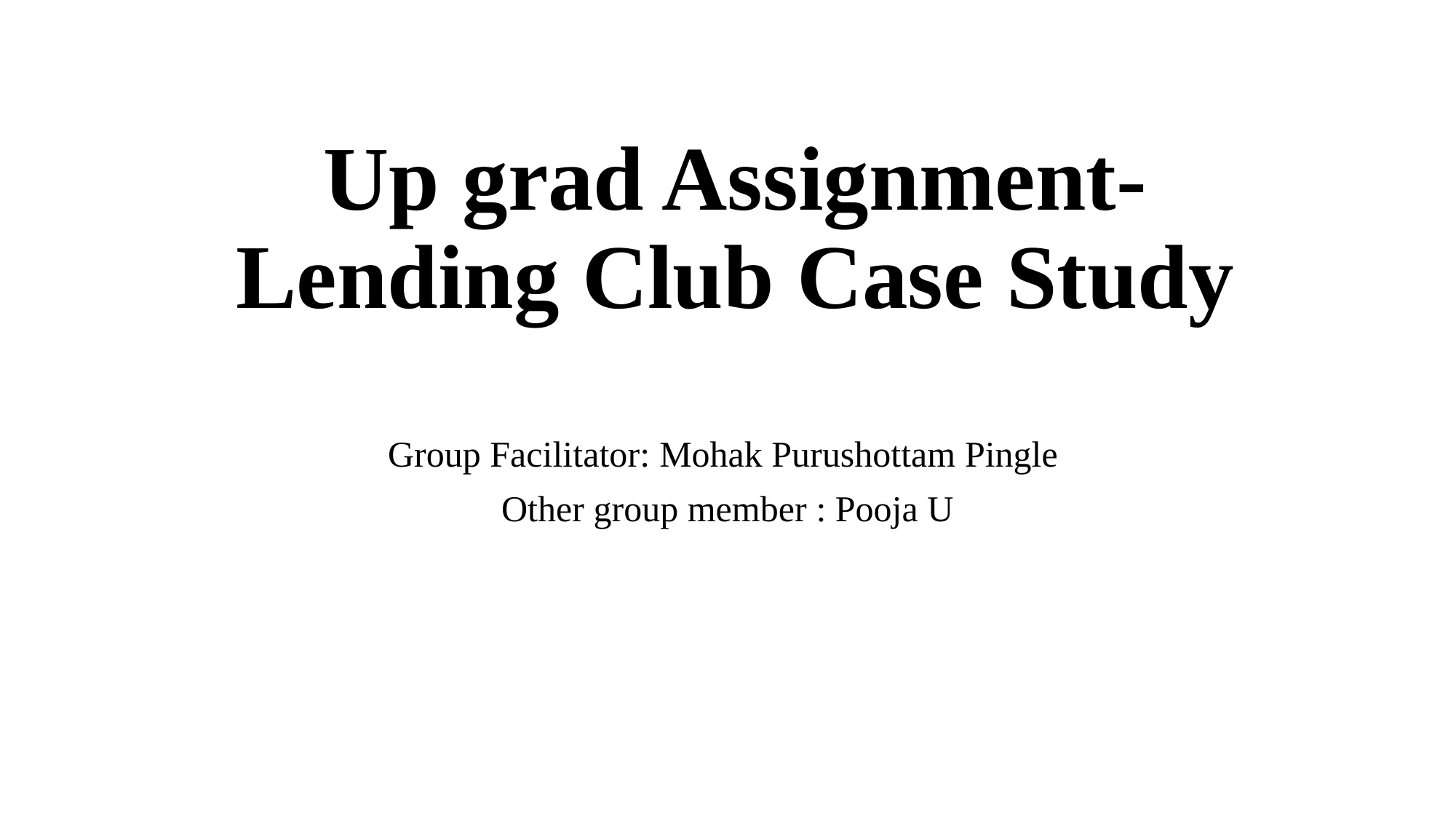

# Up grad Assignment- Lending Club Case Study
Group Facilitator: Mohak Purushottam Pingle
Other group member : Pooja U